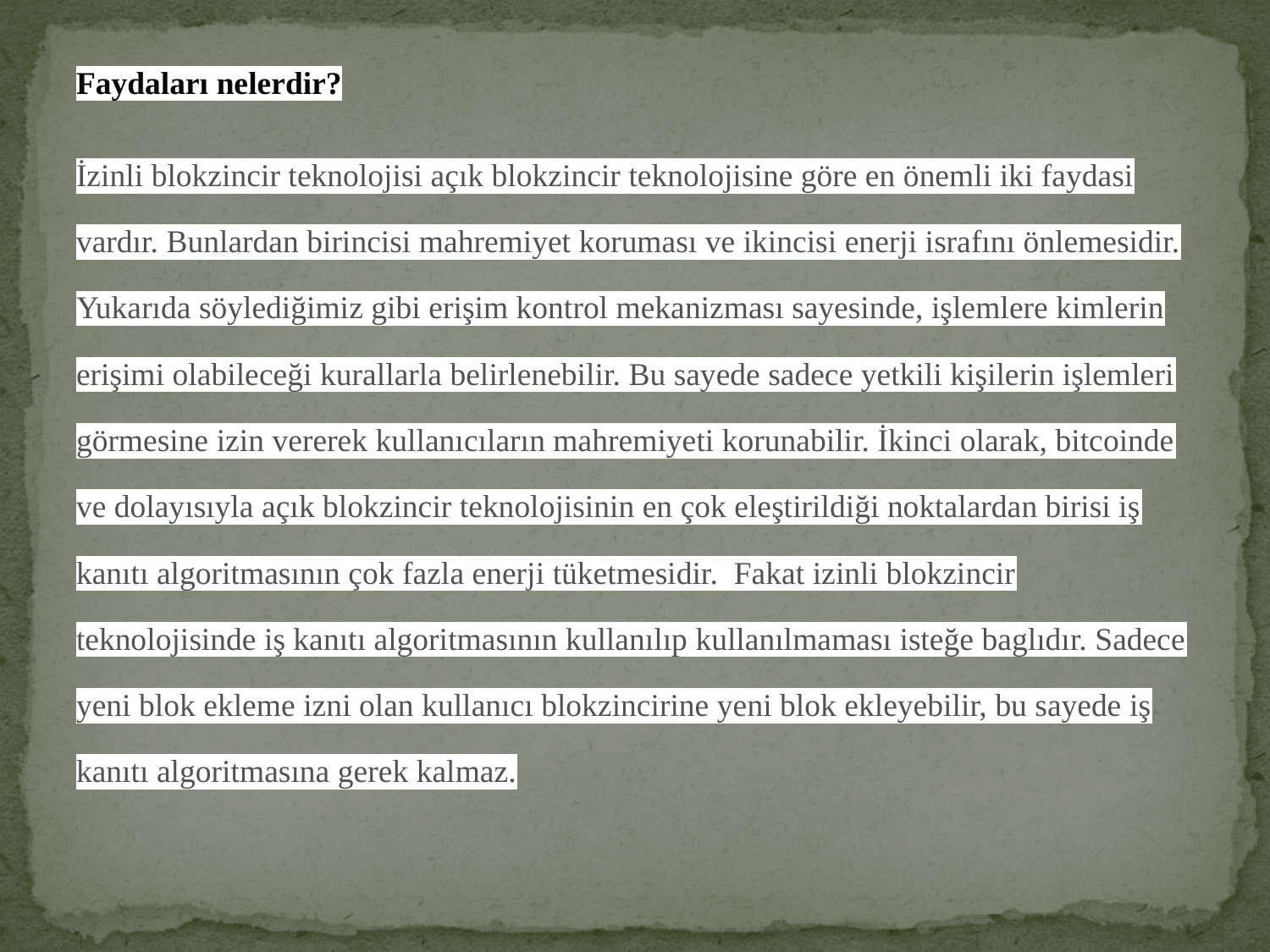

Faydaları nelerdir?
İzinli blokzincir teknolojisi açık blokzincir teknolojisine göre en önemli iki faydasi vardır. Bunlardan birincisi mahremiyet koruması ve ikincisi enerji israfını önlemesidir. Yukarıda söylediğimiz gibi erişim kontrol mekanizması sayesinde, işlemlere kimlerin erişimi olabileceği kurallarla belirlenebilir. Bu sayede sadece yetkili kişilerin işlemleri görmesine izin vererek kullanıcıların mahremiyeti korunabilir. İkinci olarak, bitcoinde ve dolayısıyla açık blokzincir teknolojisinin en çok eleştirildiği noktalardan birisi iş kanıtı algoritmasının çok fazla enerji tüketmesidir.  Fakat izinli blokzincir teknolojisinde iş kanıtı algoritmasının kullanılıp kullanılmaması isteğe baglıdır. Sadece yeni blok ekleme izni olan kullanıcı blokzincirine yeni blok ekleyebilir, bu sayede iş kanıtı algoritmasına gerek kalmaz.